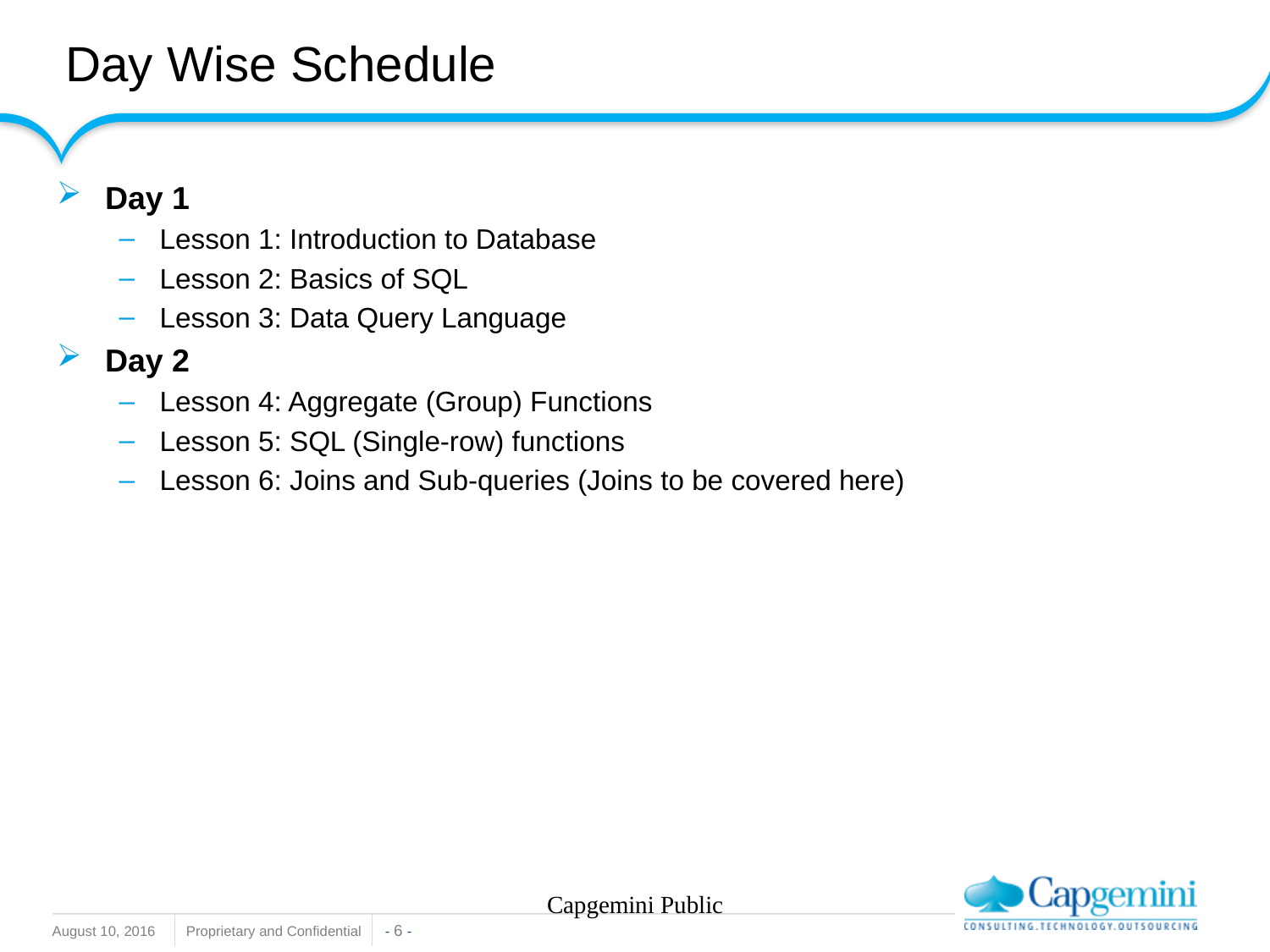

Day Wise Schedule
Day 1
Lesson 1: Introduction to Database
Lesson 2: Basics of SQL
Lesson 3: Data Query Language
Day 2
Lesson 4: Aggregate (Group) Functions
Lesson 5: SQL (Single-row) functions
Lesson 6: Joins and Sub-queries (Joins to be covered here)

Capgemini Public